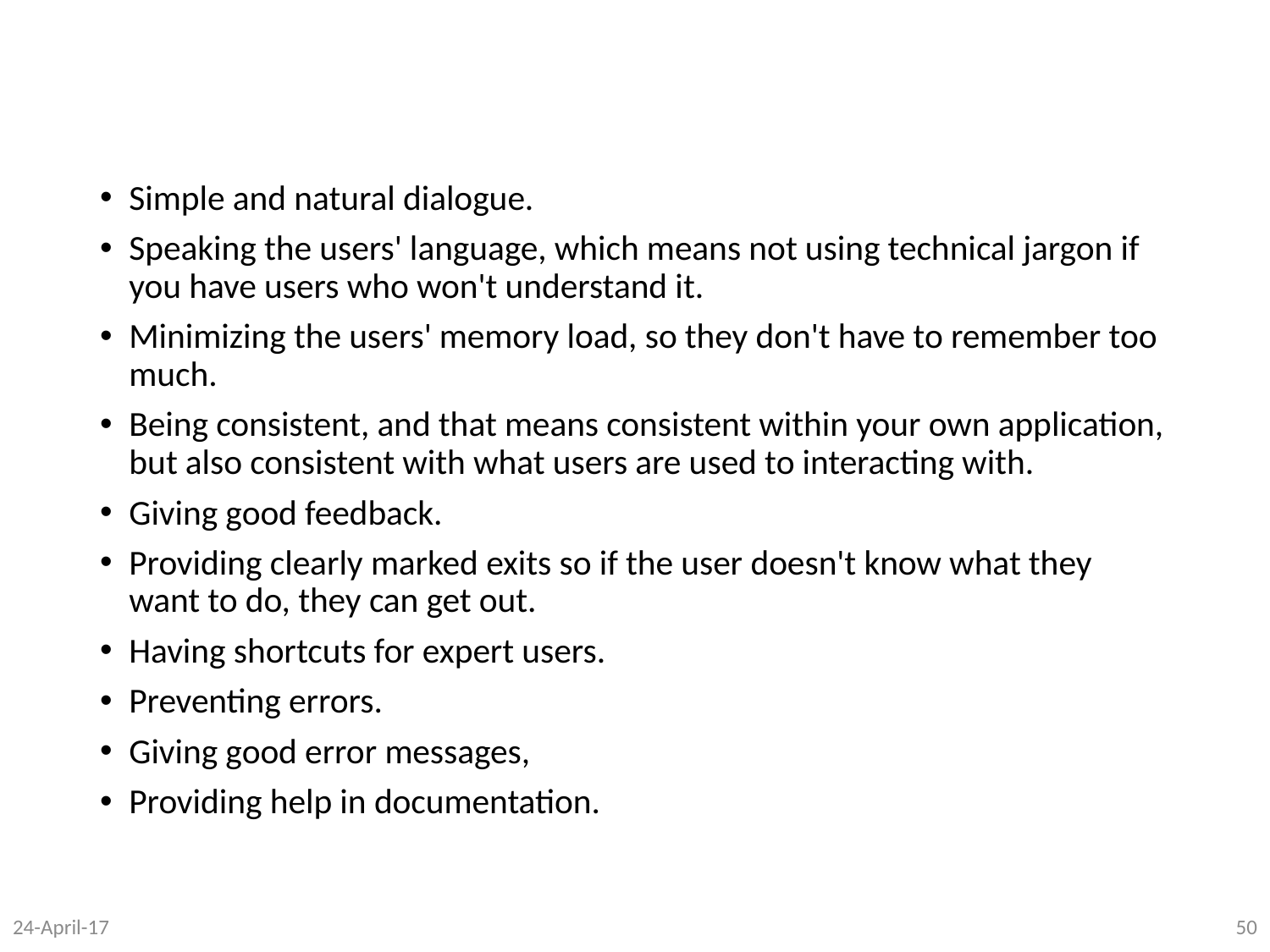

#
Simple and natural dialogue.
Speaking the users' language, which means not using technical jargon if you have users who won't understand it.
Minimizing the users' memory load, so they don't have to remember too much.
Being consistent, and that means consistent within your own application, but also consistent with what users are used to interacting with.
Giving good feedback.
Providing clearly marked exits so if the user doesn't know what they want to do, they can get out.
Having shortcuts for expert users.
Preventing errors.
Giving good error messages,
Providing help in documentation.
24-April-17

50